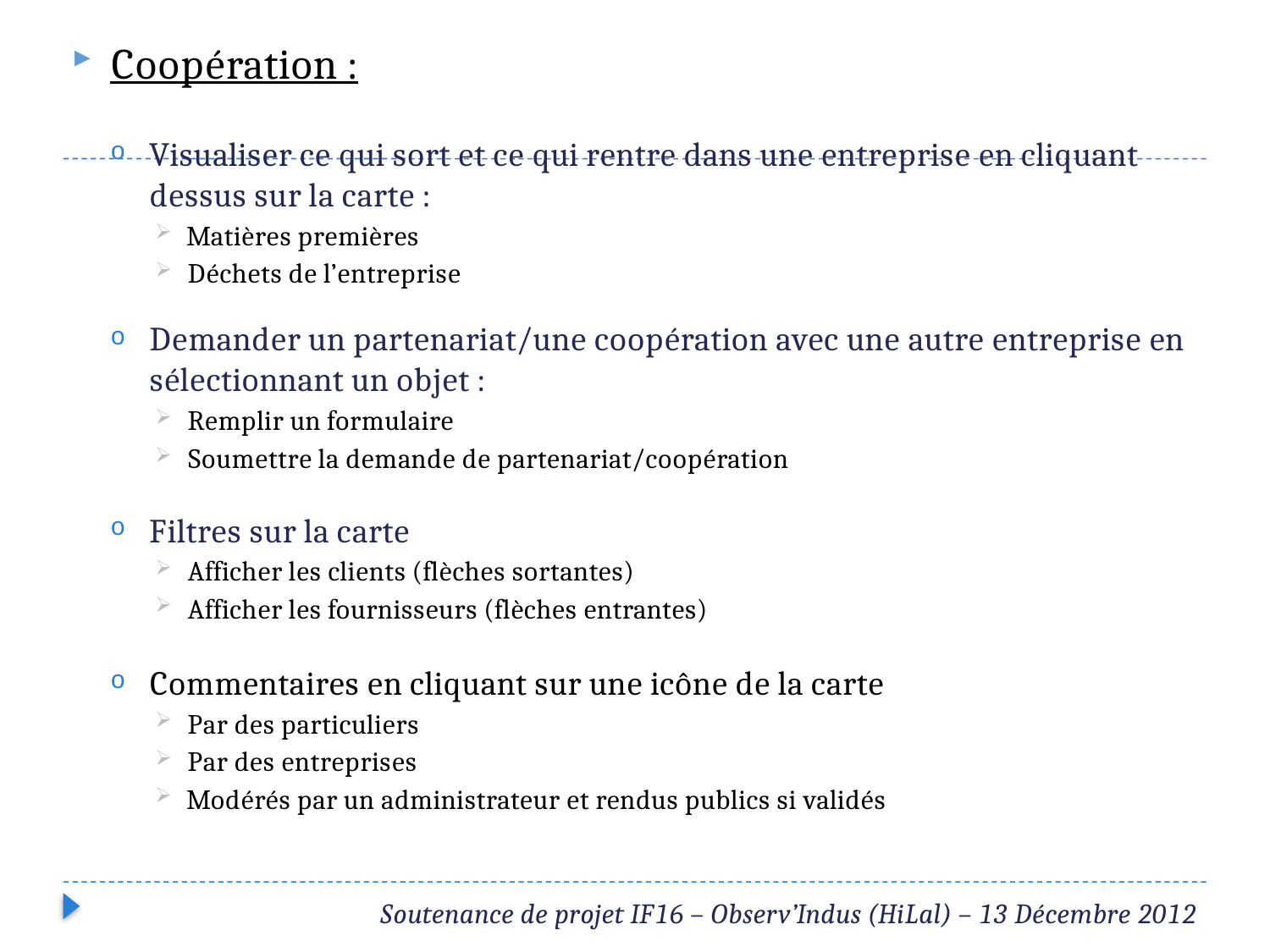

Coopération :

Visualiser ce qui sort et ce qui rentre dans une entreprise en cliquant dessus sur la carte :
Matières premières
Déchets de l’entreprise

Demander un partenariat/une coopération avec une autre entreprise en sélectionnant un objet :
Remplir un formulaire
Soumettre la demande de partenariat/coopération

Filtres sur la carte
Afficher les clients (flèches sortantes)
Afficher les fournisseurs (flèches entrantes)

Commentaires en cliquant sur une icône de la carte
Par des particuliers
Par des entreprises
Modérés par un administrateur et rendus publics si validés

Soutenance de projet IF16 – Observ’Indus (HiLal) – 13 Décembre 2012